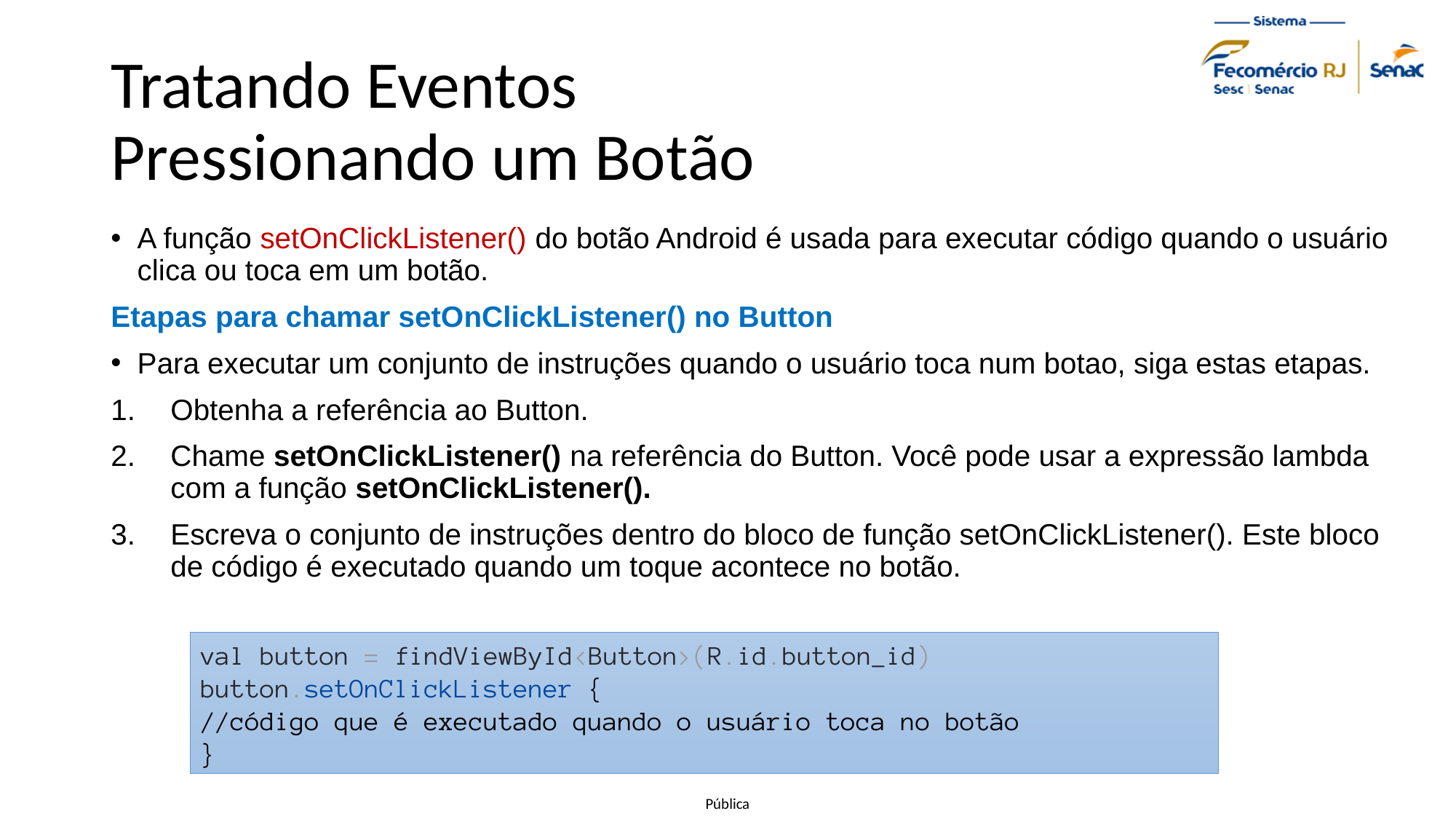

# Tratando Eventos Pressionando um Botão
A função setOnClickListener() do botão Android é usada para executar código quando o usuário clica ou toca em um botão.
Etapas para chamar setOnClickListener() no Button
Para executar um conjunto de instruções quando o usuário toca num botao, siga estas etapas.
Obtenha a referência ao Button.
Chame setOnClickListener() na referência do Button. Você pode usar a expressão lambda com a função setOnClickListener().
Escreva o conjunto de instruções dentro do bloco de função setOnClickListener(). Este bloco de código é executado quando um toque acontece no botão.
val button = findViewById<Button>(R.id.button_id) button.setOnClickListener {
//código que é executado quando o usuário toca no botão
}